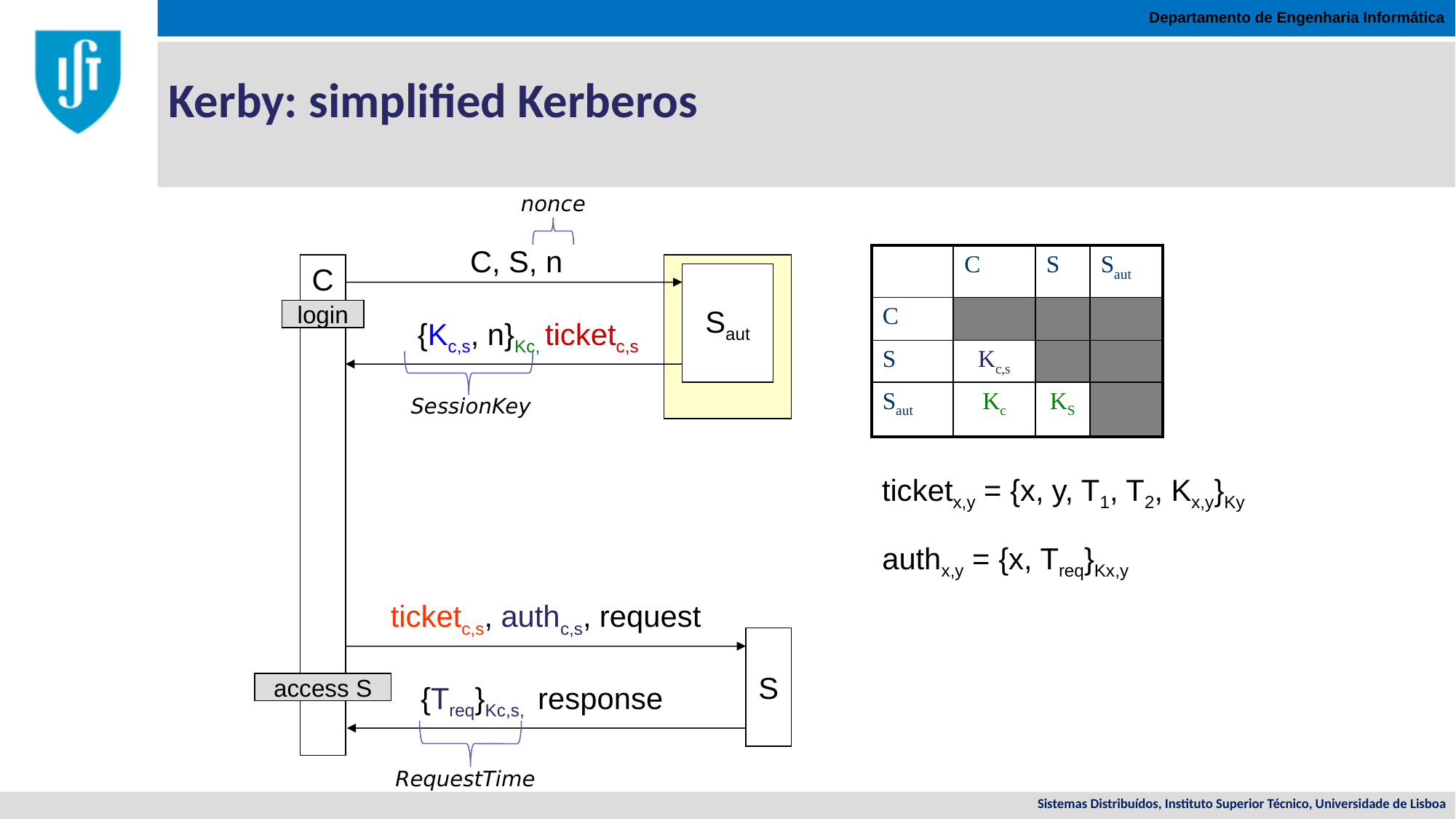

# Kerby: simplified Kerberos
nonce

C, S, n
login

{Kc,s, n}Kc, ticketc,s

|  | C | S | Saut |
| --- | --- | --- | --- |
| C |  |  |  |
| S | Kc,s |  |  |
| Saut | Kc | KS |  |
C

Saut

SessionKey
ticketx,y = {x, y, T1, T2, Kx,y}Ky
authx,y = {x, Treq}Kx,y
ticketc,s, authc,s, request

{Treq}Kc,s,  response

access S
S

RequestTime
Sistemas Distribuídos, Instituto Superior Técnico, Universidade de Lisboa